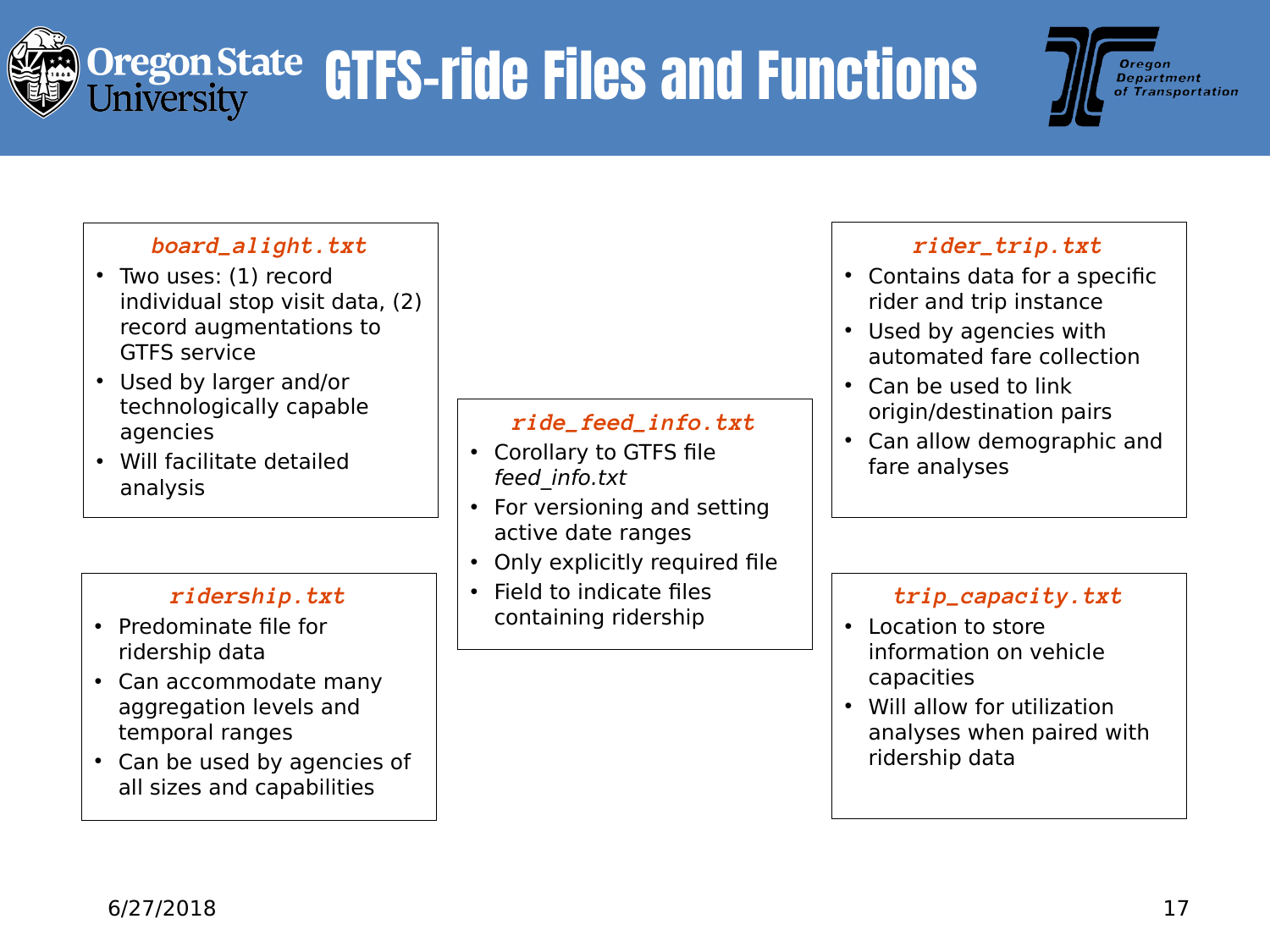

# GTFS-ride Files and Functions
board_alight.txt
Two uses: (1) record individual stop visit data, (2) record augmentations to GTFS service
Used by larger and/or technologically capable agencies
Will facilitate detailed analysis

rider_trip.txt
Contains data for a specific rider and trip instance
Used by agencies with automated fare collection
Can be used to link origin/destination pairs
Can allow demographic and fare analyses

ride_feed_info.txt
Corollary to GTFS file feed_info.txt
For versioning and setting active date ranges
Only explicitly required file
Field to indicate files containing ridership

trip_capacity.txt
Location to store information on vehicle capacities
Will allow for utilization analyses when paired with ridership data
ridership.txt
Predominate file for ridership data
Can accommodate many aggregation levels and temporal ranges
Can be used by agencies of all sizes and capabilities

6/27/2018
17